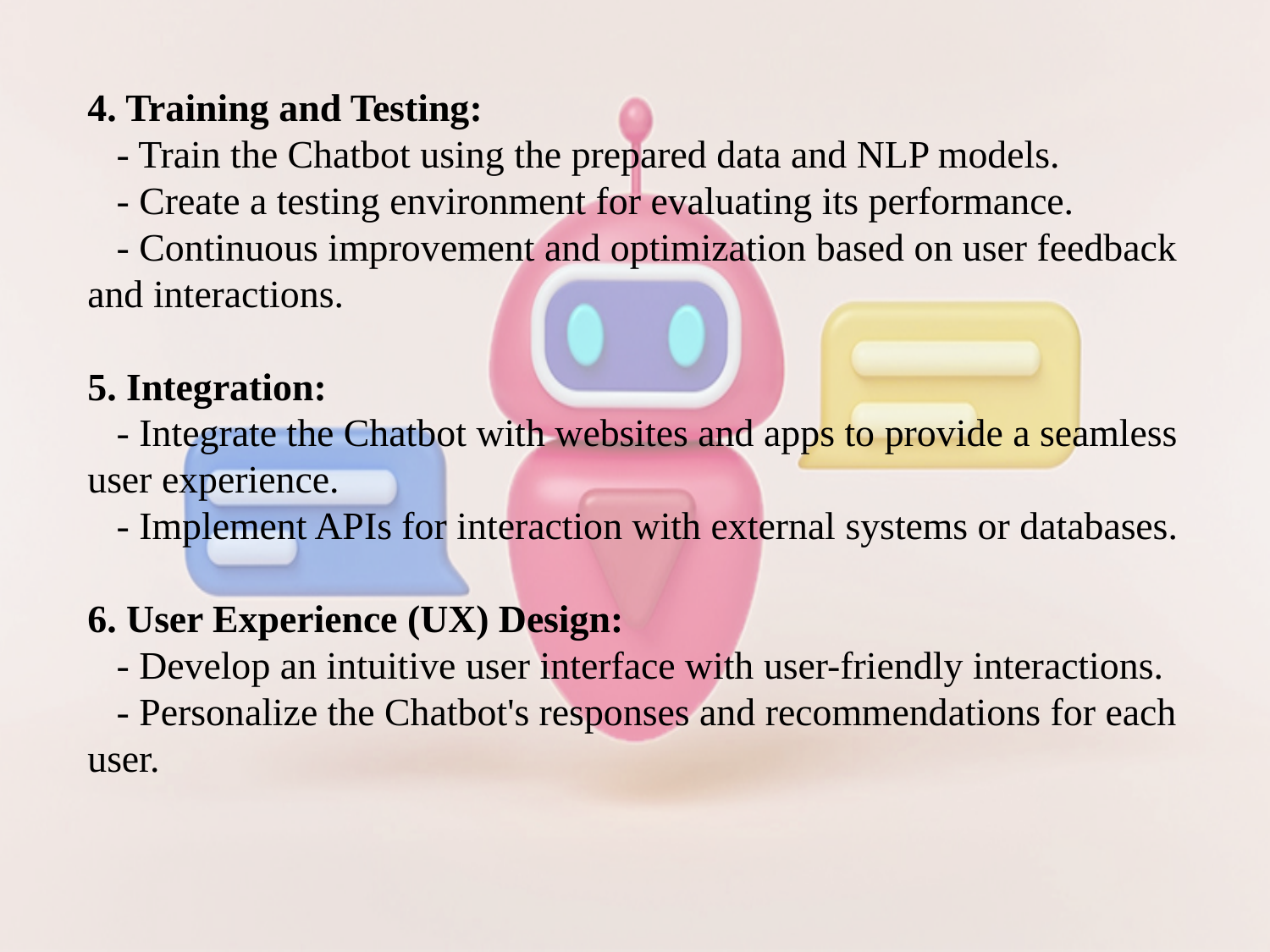

4. Training and Testing:
   - Train the Chatbot using the prepared data and NLP models.
   - Create a testing environment for evaluating its performance.
   - Continuous improvement and optimization based on user feedback and interactions.

5. Integration:
   - Integrate the Chatbot with websites and apps to provide a seamless user experience.
   - Implement APIs for interaction with external systems or databases.

6. User Experience (UX) Design:
   - Develop an intuitive user interface with user-friendly interactions.
   - Personalize the Chatbot's responses and recommendations for each user.